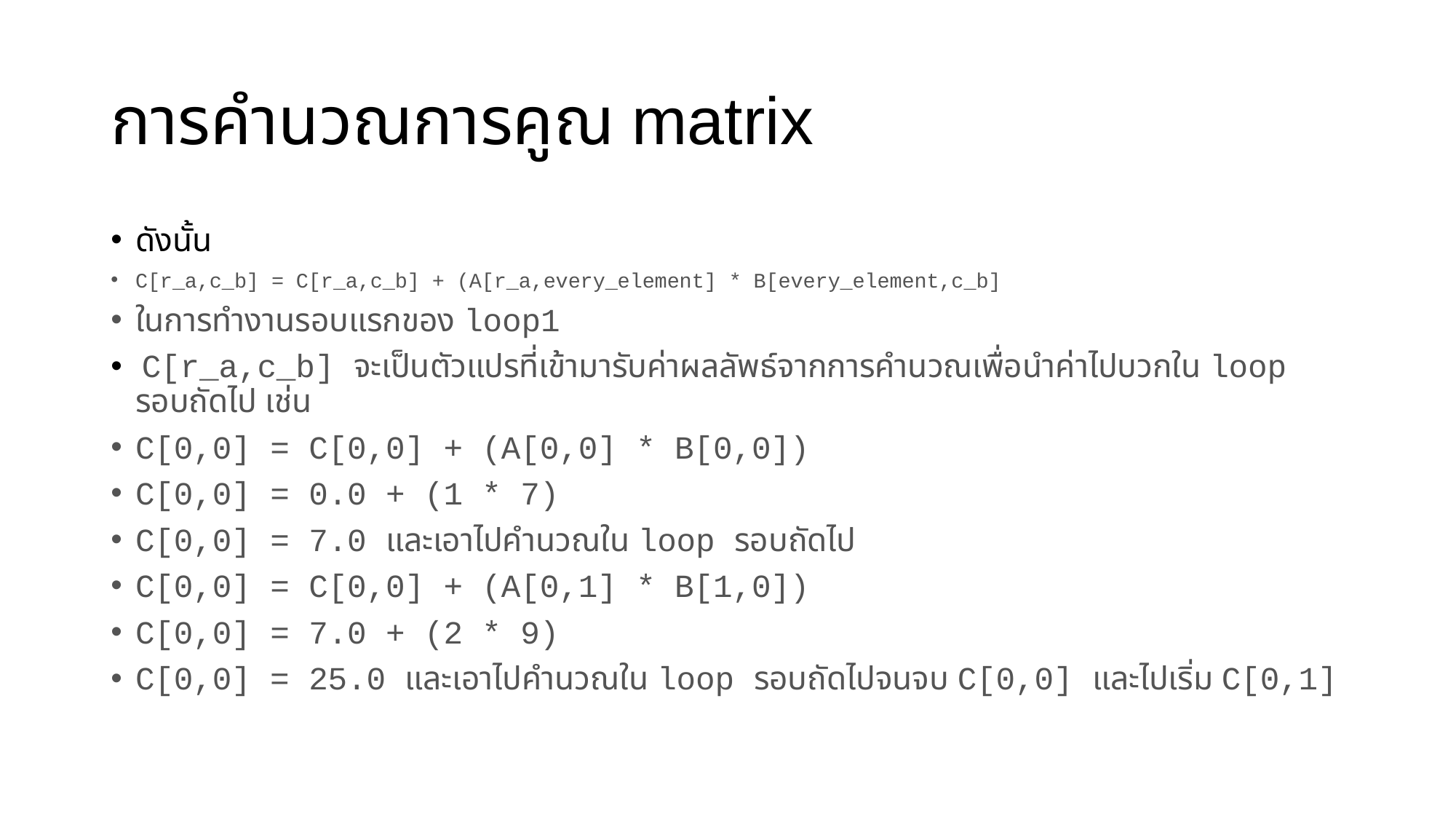

# การคำนวณการคูณ matrix
ดังนั้น
C[r_a,c_b] = C[r_a,c_b] + (A[r_a,every_element] * B[every_element,c_b]
ในการทำงานรอบแรกของ loop1
 C[r_a,c_b] จะเป็นตัวแปรที่เข้ามารับค่าผลลัพธ์จากการคำนวณเพื่อนำค่าไปบวกใน loop รอบถัดไป เช่น
C[0,0] = C[0,0] + (A[0,0] * B[0,0])
C[0,0] = 0.0 + (1 * 7)
C[0,0] = 7.0 และเอาไปคำนวณใน loop รอบถัดไป
C[0,0] = C[0,0] + (A[0,1] * B[1,0])
C[0,0] = 7.0 + (2 * 9)
C[0,0] = 25.0 และเอาไปคำนวณใน loop รอบถัดไปจนจบ C[0,0] และไปเริ่ม C[0,1]